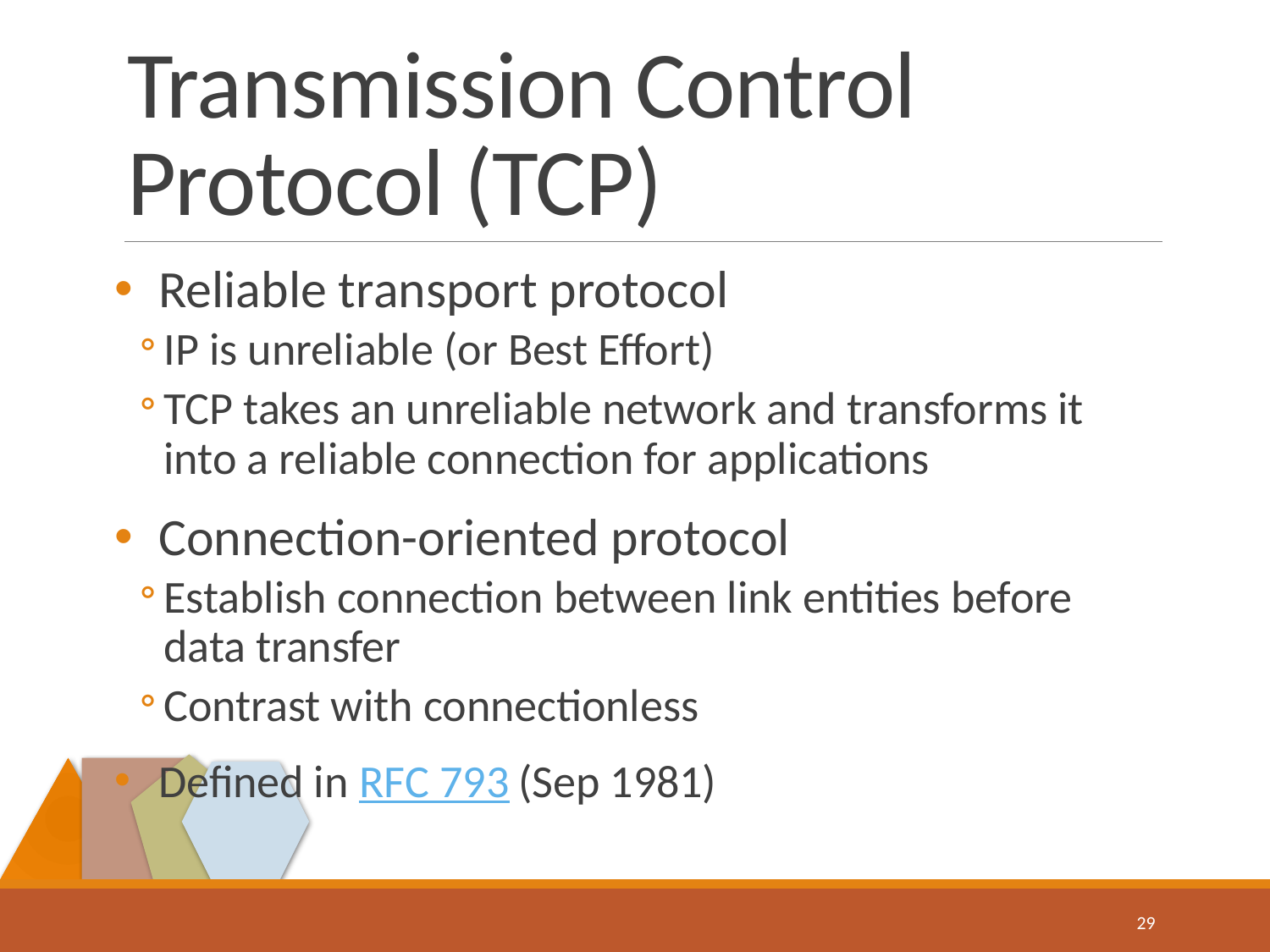

# Transmission Control Protocol (TCP)
Reliable transport protocol
IP is unreliable (or Best Effort)
TCP takes an unreliable network and transforms it into a reliable connection for applications
Connection-oriented protocol
Establish connection between link entities before data transfer
Contrast with connectionless
Defined in RFC 793 (Sep 1981)
29